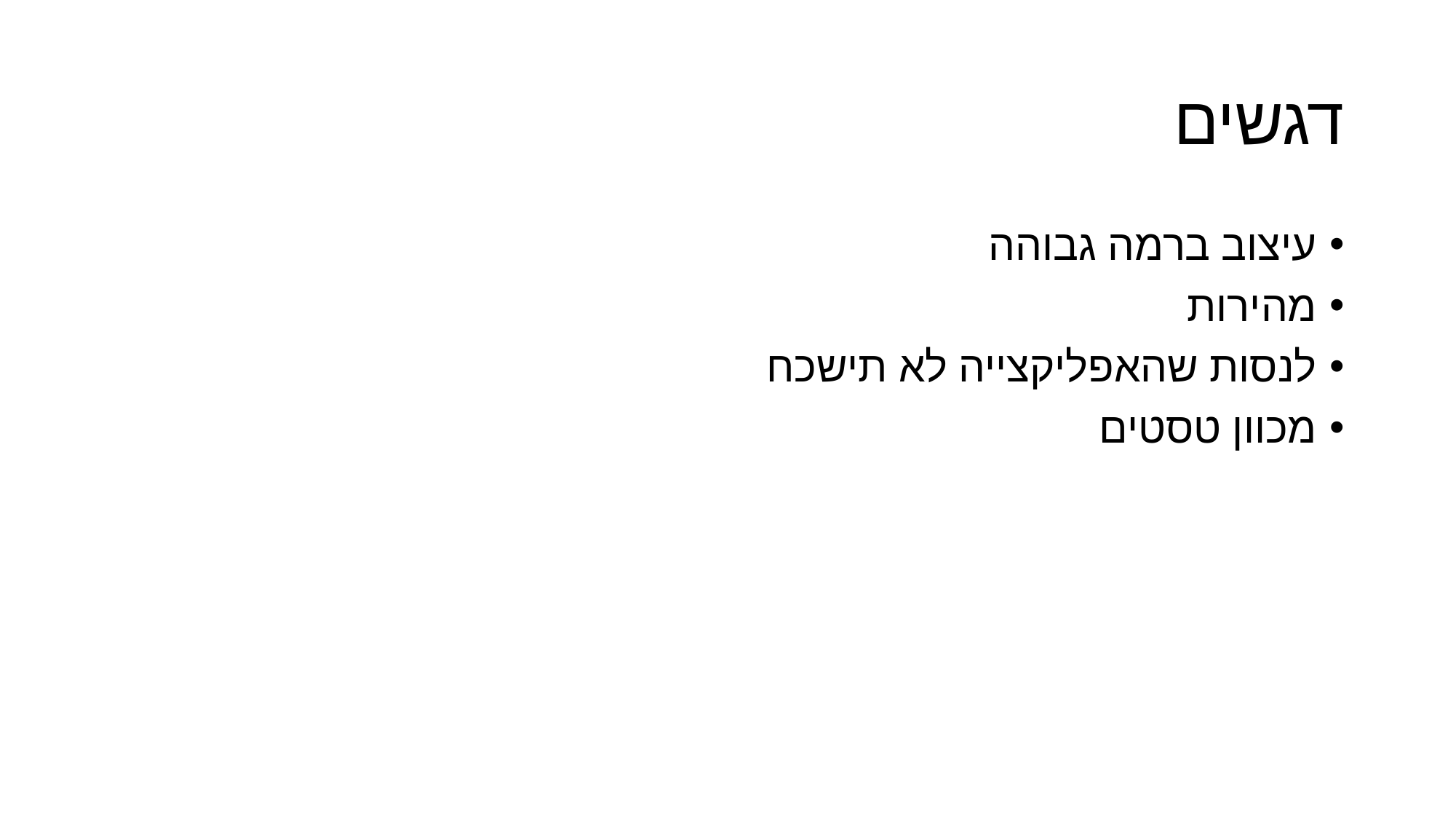

# דגשים
עיצוב ברמה גבוהה
מהירות
לנסות שהאפליקצייה לא תישכח
מכוון טסטים